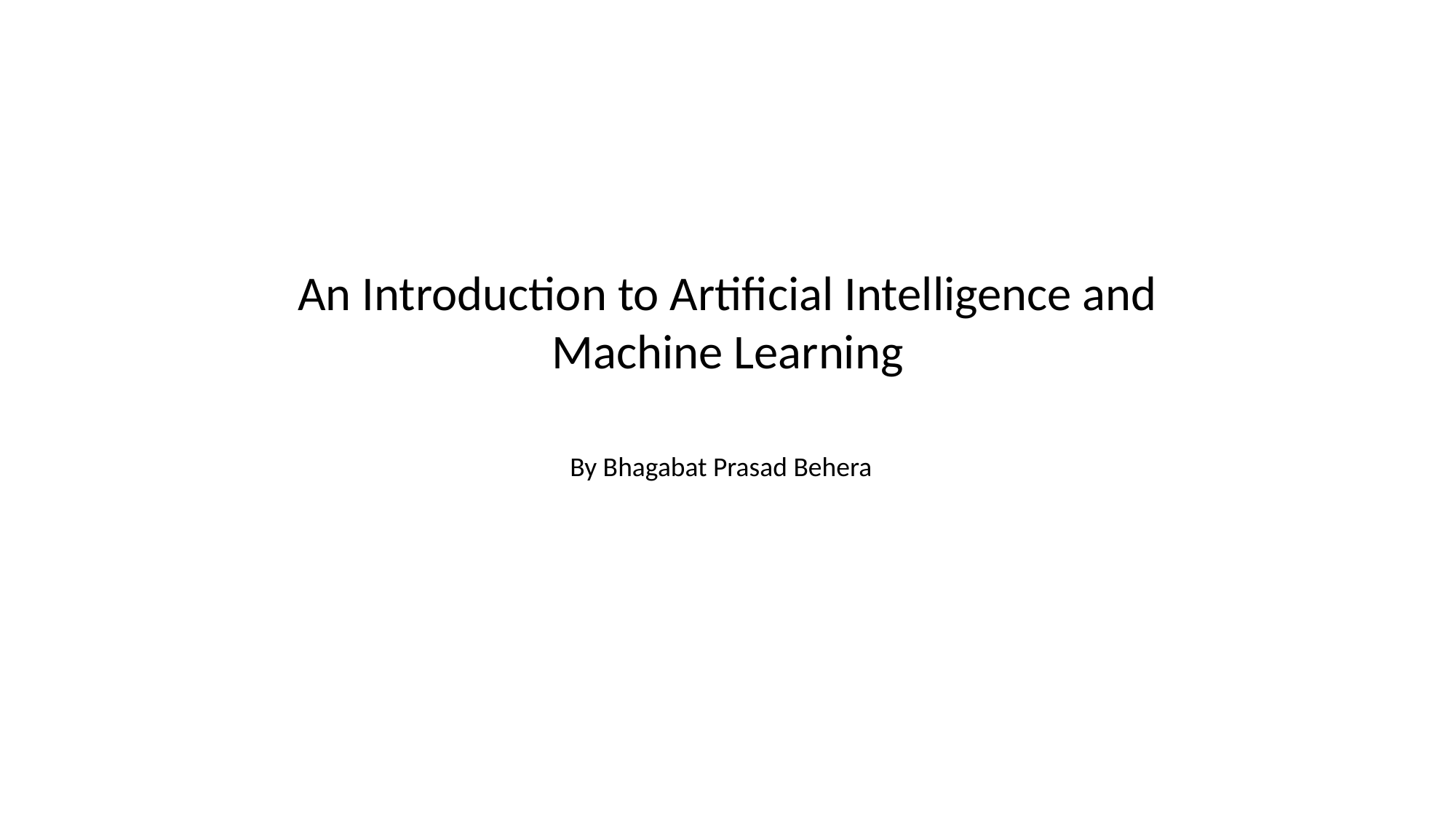

An Introduction to Artificial Intelligence and Machine Learning
By Bhagabat Prasad Behera